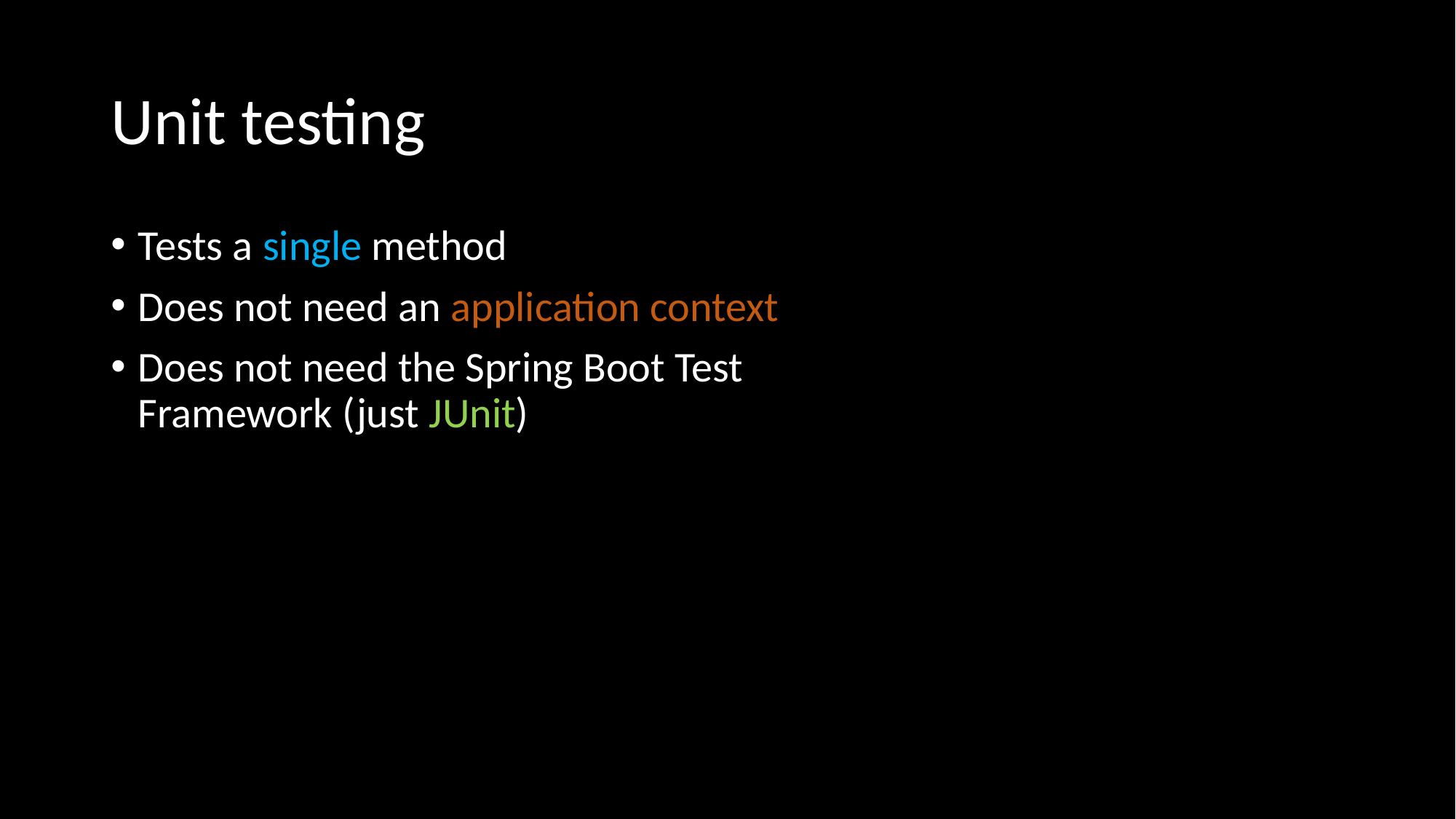

# Unit testing
Tests a single method
Does not need an application context
Does not need the Spring Boot Test Framework (just JUnit)